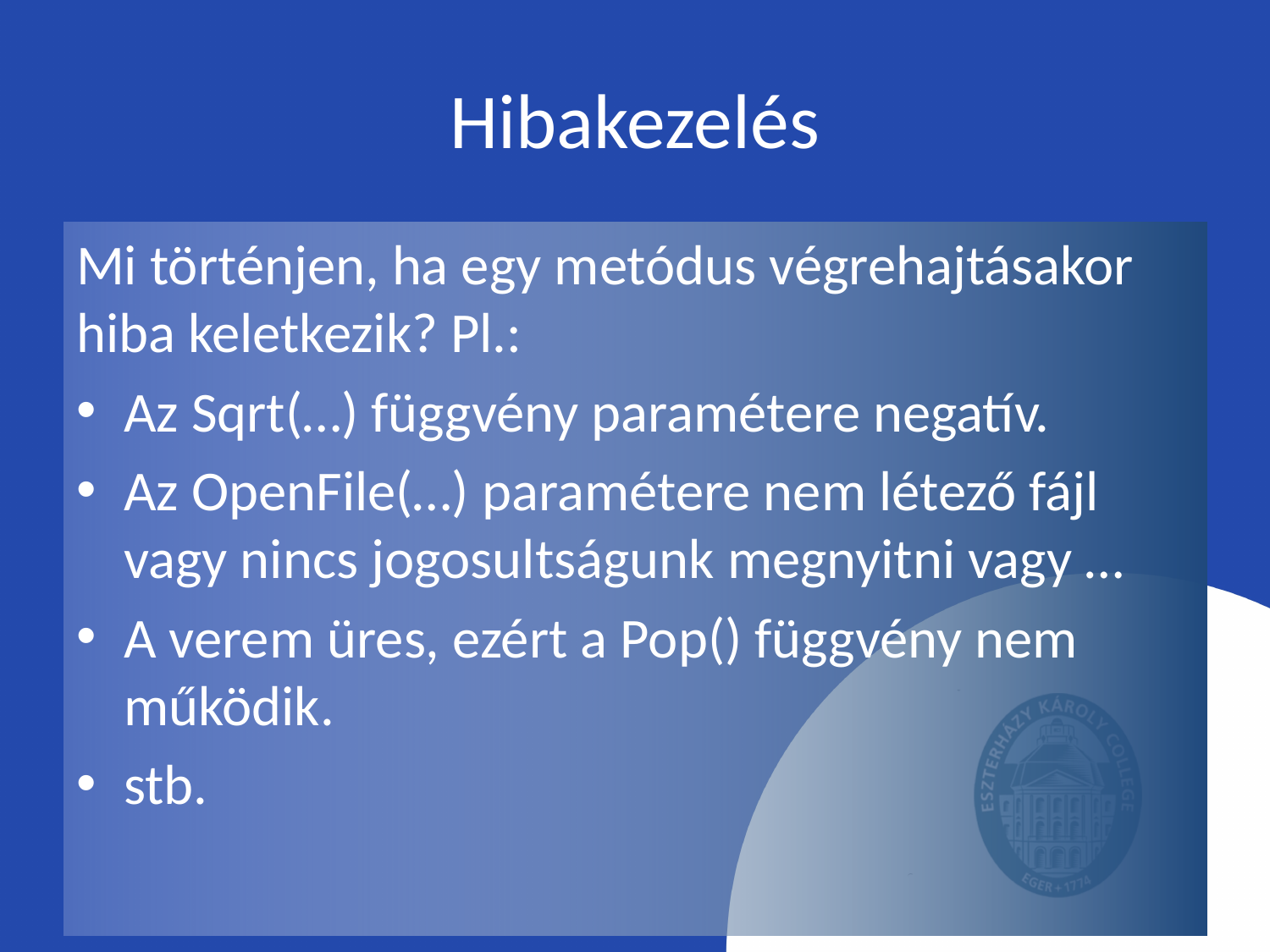

# Hibakezelés
Mi történjen, ha egy metódus végrehajtásakor hiba keletkezik? Pl.:
Az Sqrt(…) függvény paramétere negatív.
Az OpenFile(…) paramétere nem létező fájl vagy nincs jogosultságunk megnyitni vagy …
A verem üres, ezért a Pop() függvény nem működik.
stb.